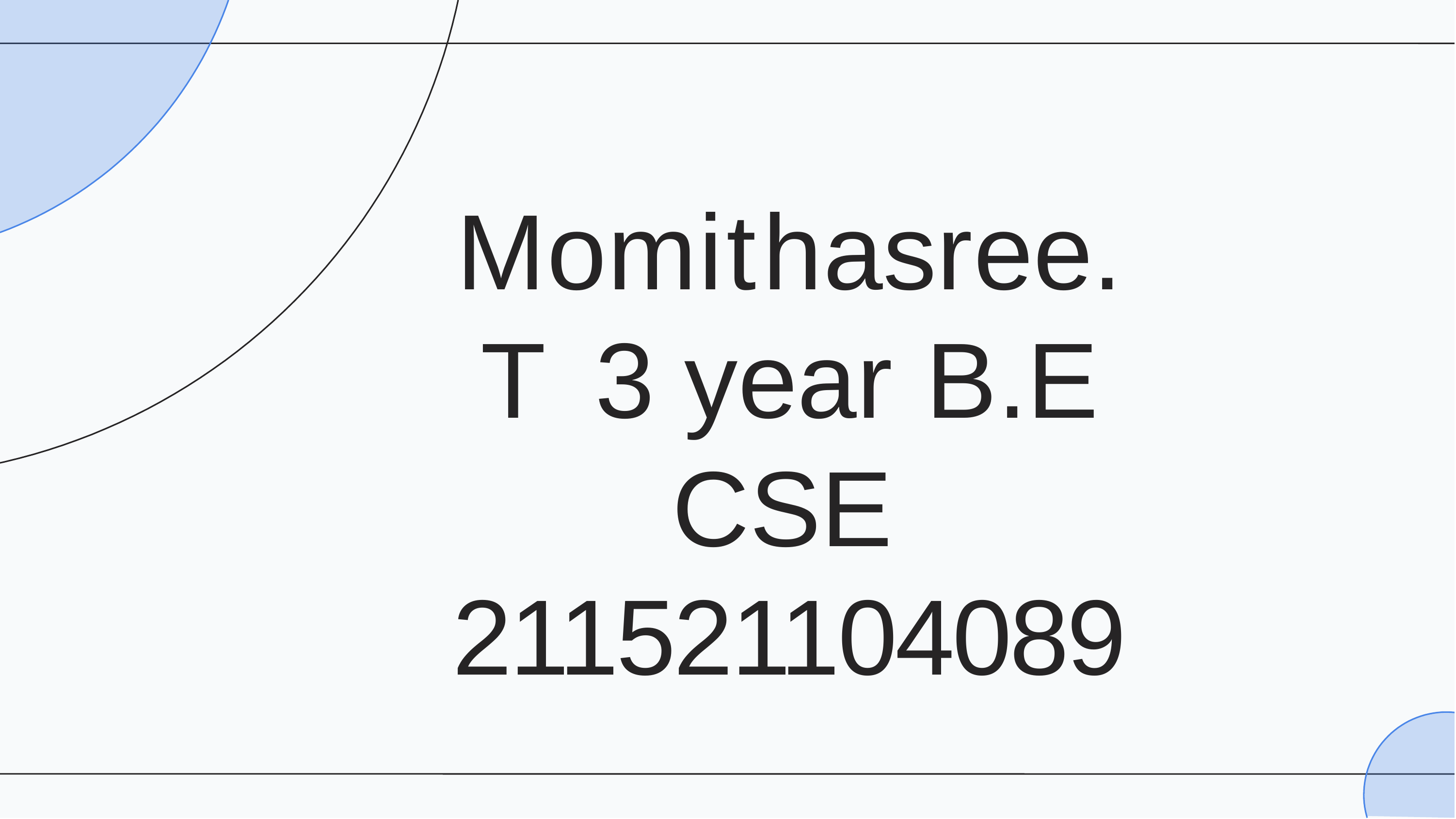

# Momithasree.T  3 year B.E CSE  211521104089